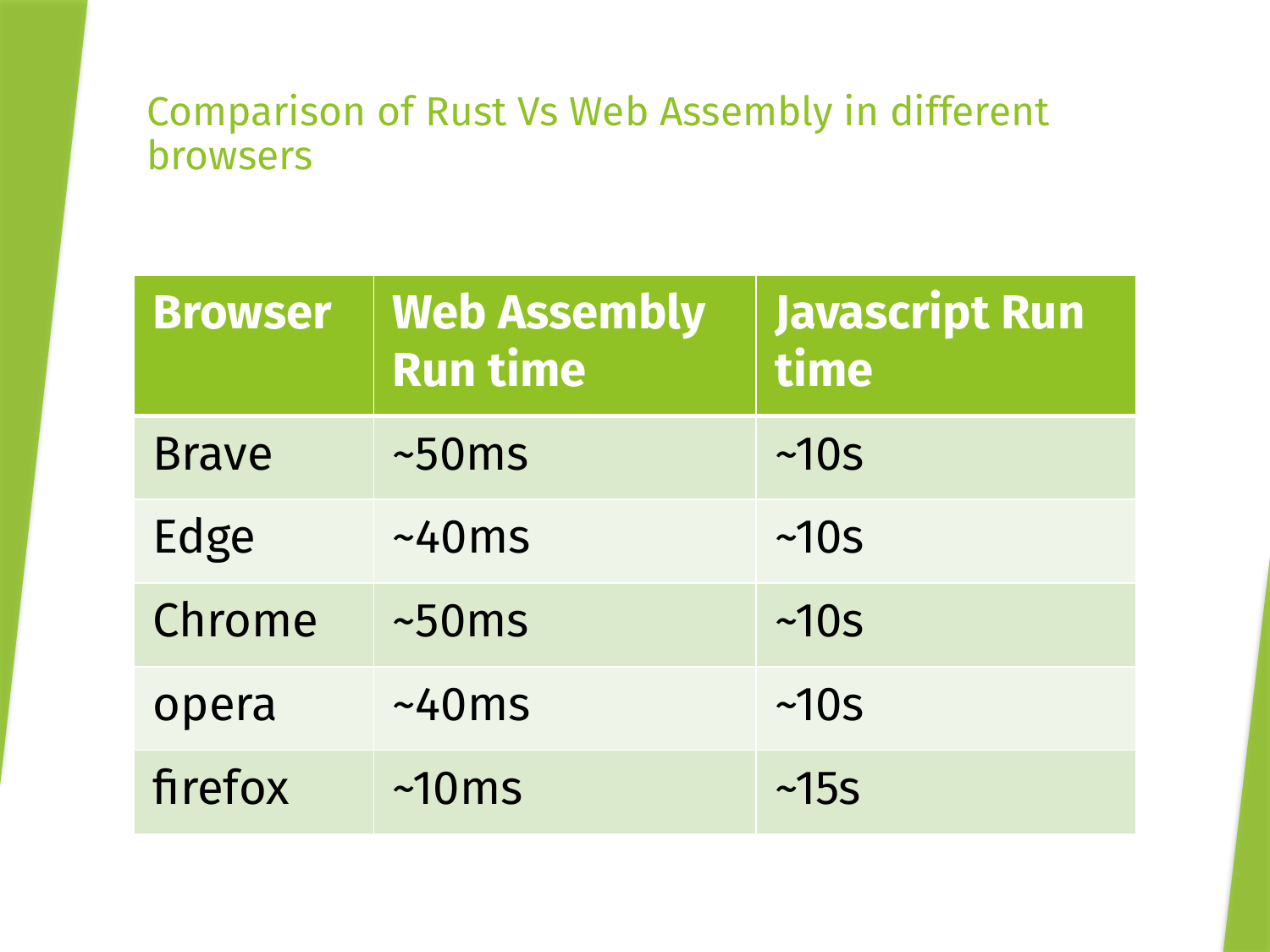

# Comparison of Rust Vs Web Assembly in different browsers
| Browser | Web Assembly Run time | Javascript Run time |
| --- | --- | --- |
| Brave | ~50ms | ~10s |
| Edge | ~40ms | ~10s |
| Chrome | ~50ms | ~10s |
| opera | ~40ms | ~10s |
| firefox | ~10ms | ~15s |